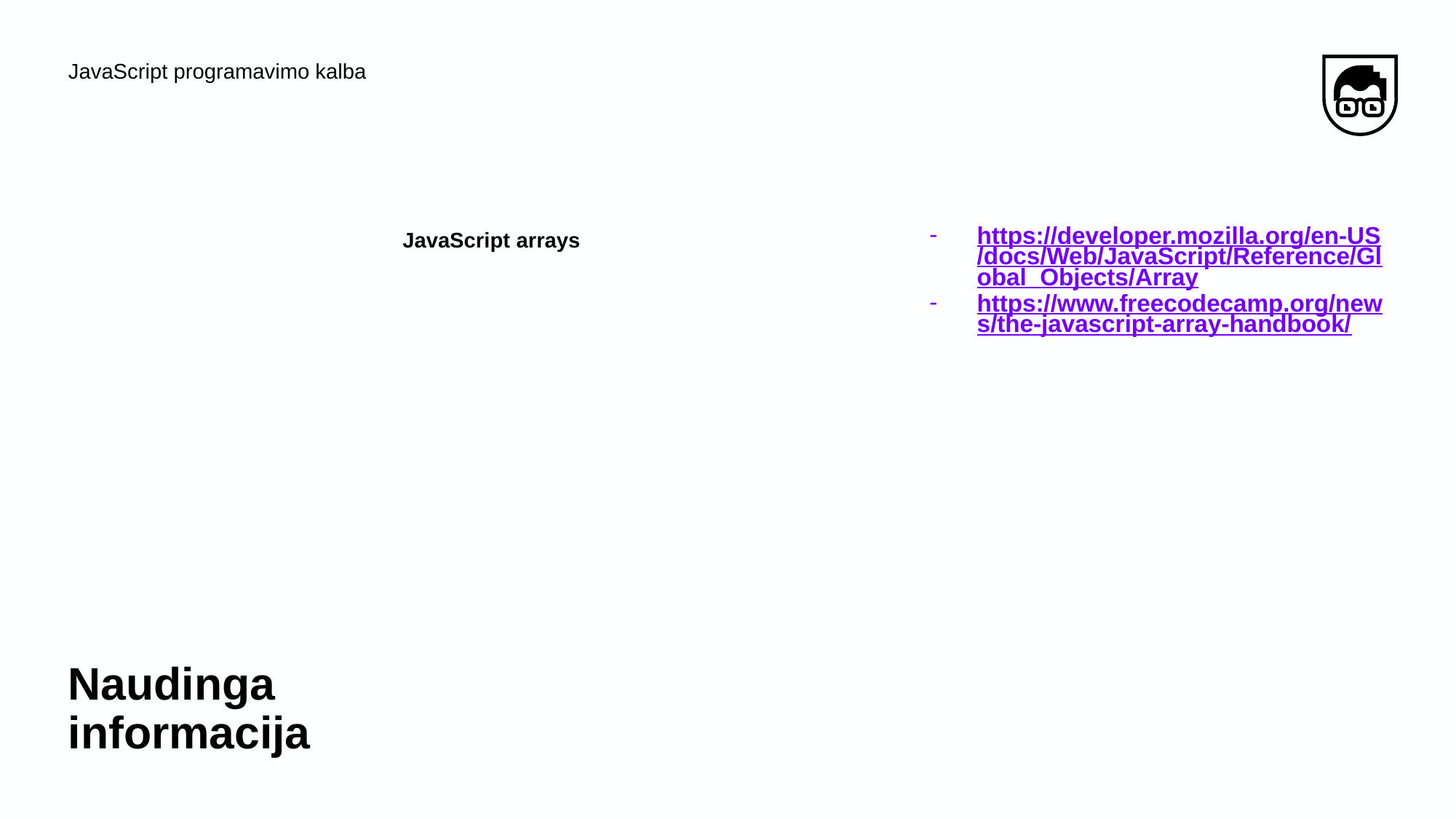

JavaScript programavimo kalba
JavaScript arrays
https://developer.mozilla.org/en-US/docs/Web/JavaScript/Reference/Global_Objects/Array
https://www.freecodecamp.org/news/the-javascript-array-handbook/

# Naudinga informacija